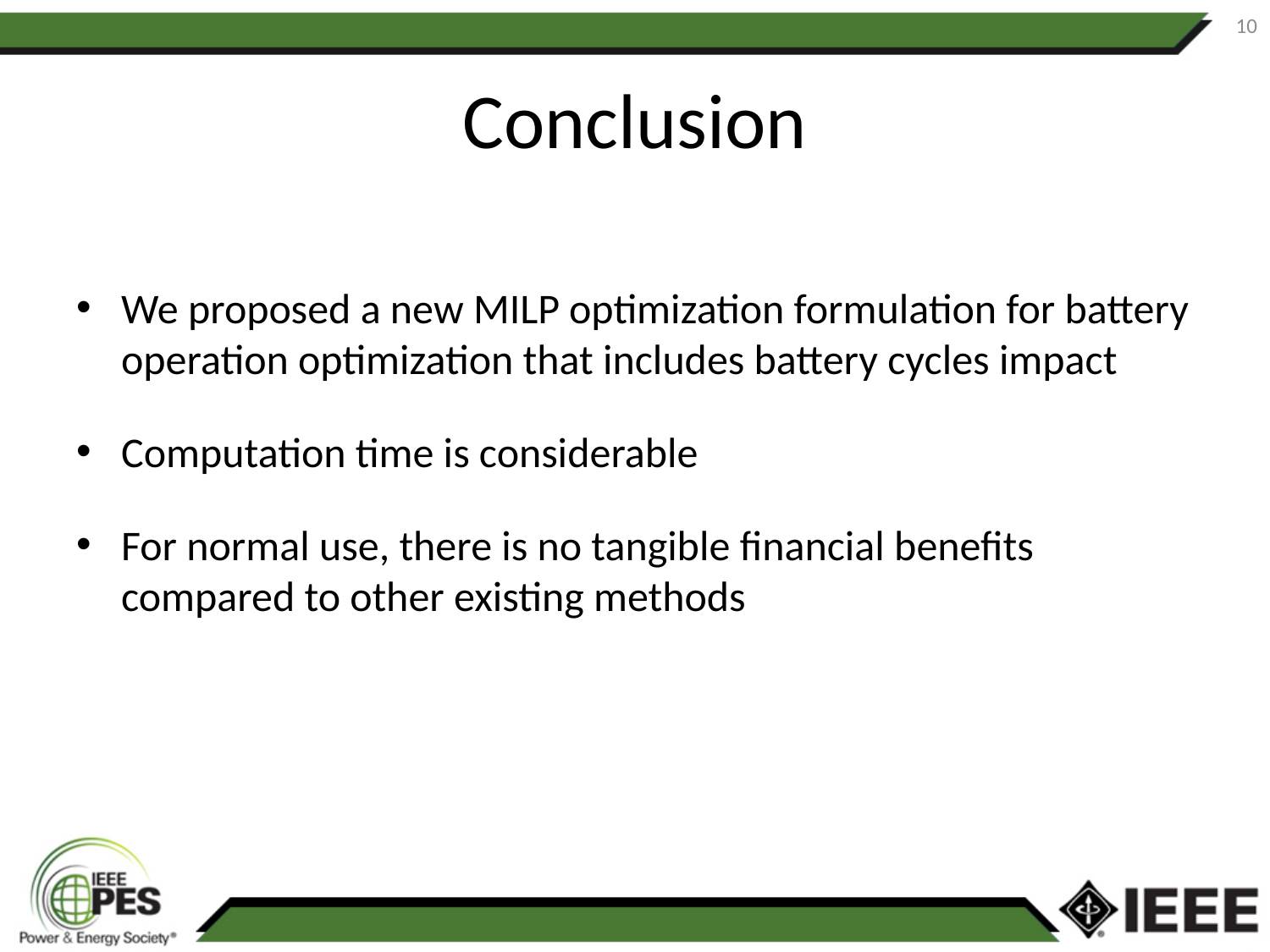

10
# Conclusion
We proposed a new MILP optimization formulation for battery operation optimization that includes battery cycles impact
Computation time is considerable
For normal use, there is no tangible financial benefits compared to other existing methods